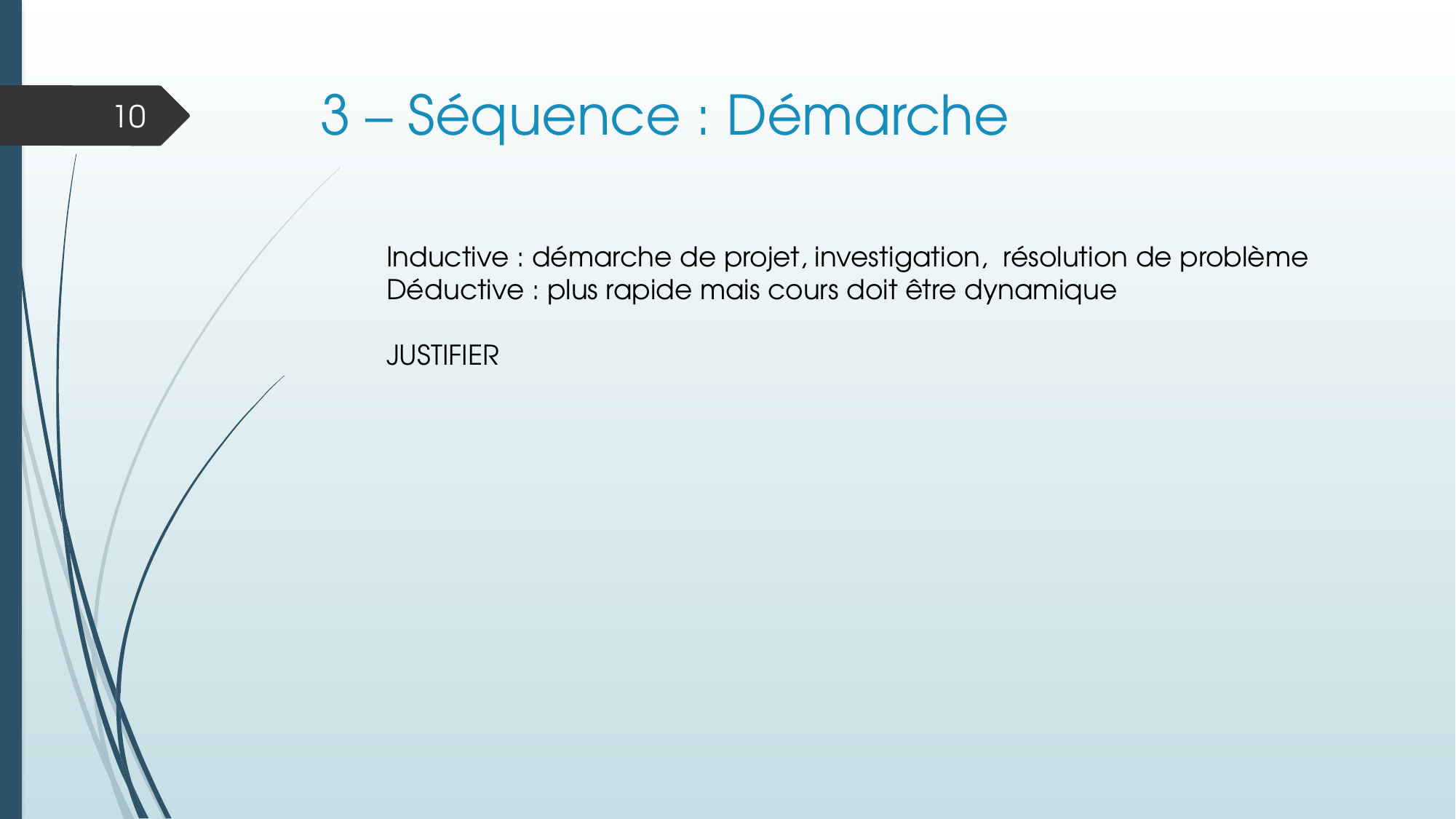

# 3 – Séquence : Démarche
10
Inductive : démarche de projet, investigation,  résolution de problème
Déductive : plus rapide mais cours doit être dynamique

JUSTIFIER